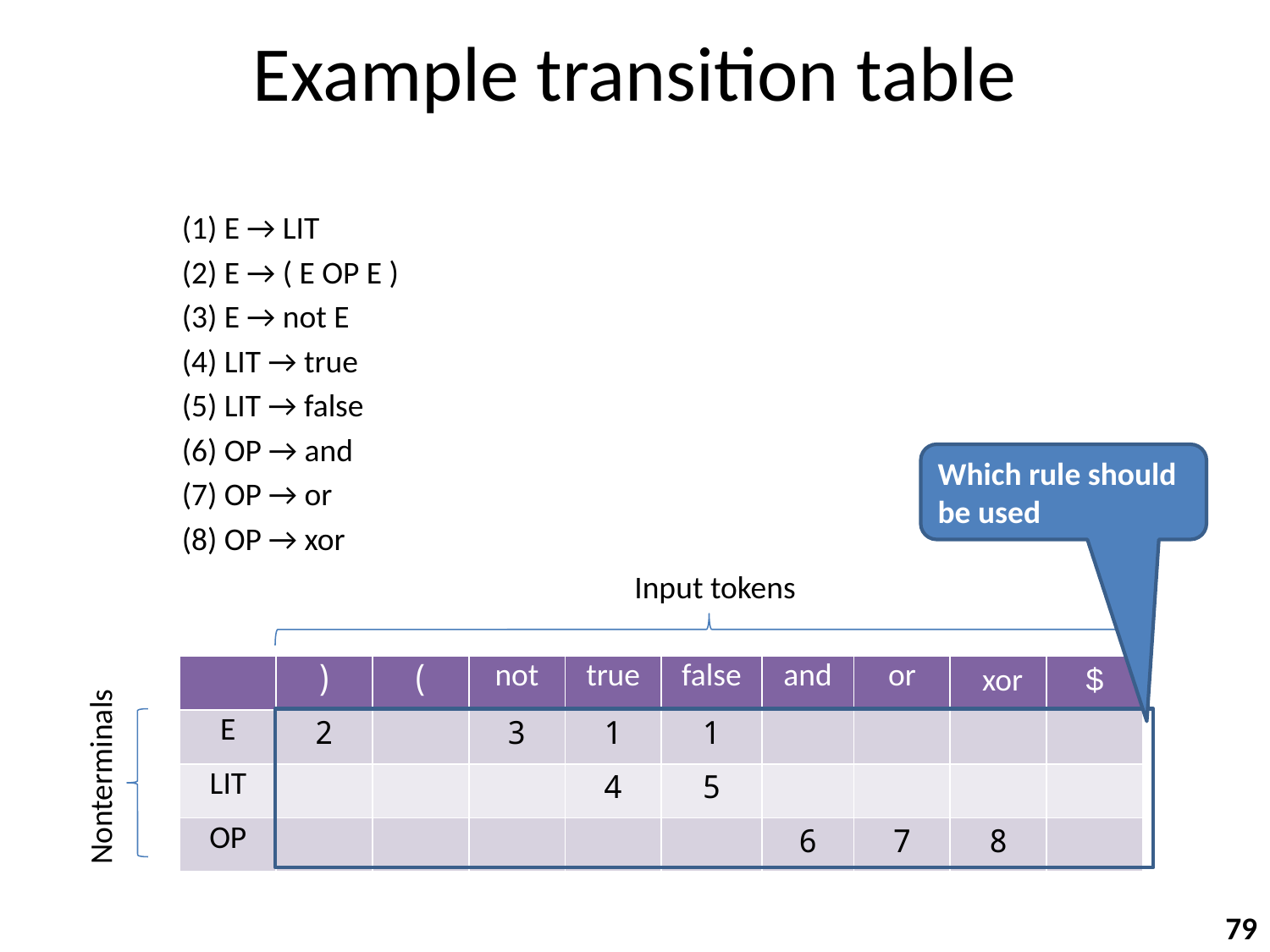

# Example transition table

(1) E → LIT
(2) E → ( E OP E )
(3) E → not E
(4) LIT → true
(5) LIT → false
(6) OP → and
(7) OP → or
(8) OP → xor
Which rule should be used
Input tokens
|  | ( | ) | not | true | false | and | or | xor | $ |
| --- | --- | --- | --- | --- | --- | --- | --- | --- | --- |
| E | 2 |  | 3 | 1 | 1 |  |  |  |  |
| LIT |  |  |  | 4 | 5 |  |  |  |  |
| OP |  |  |  |  |  | 6 | 7 | 8 |  |

Nonterminals
79